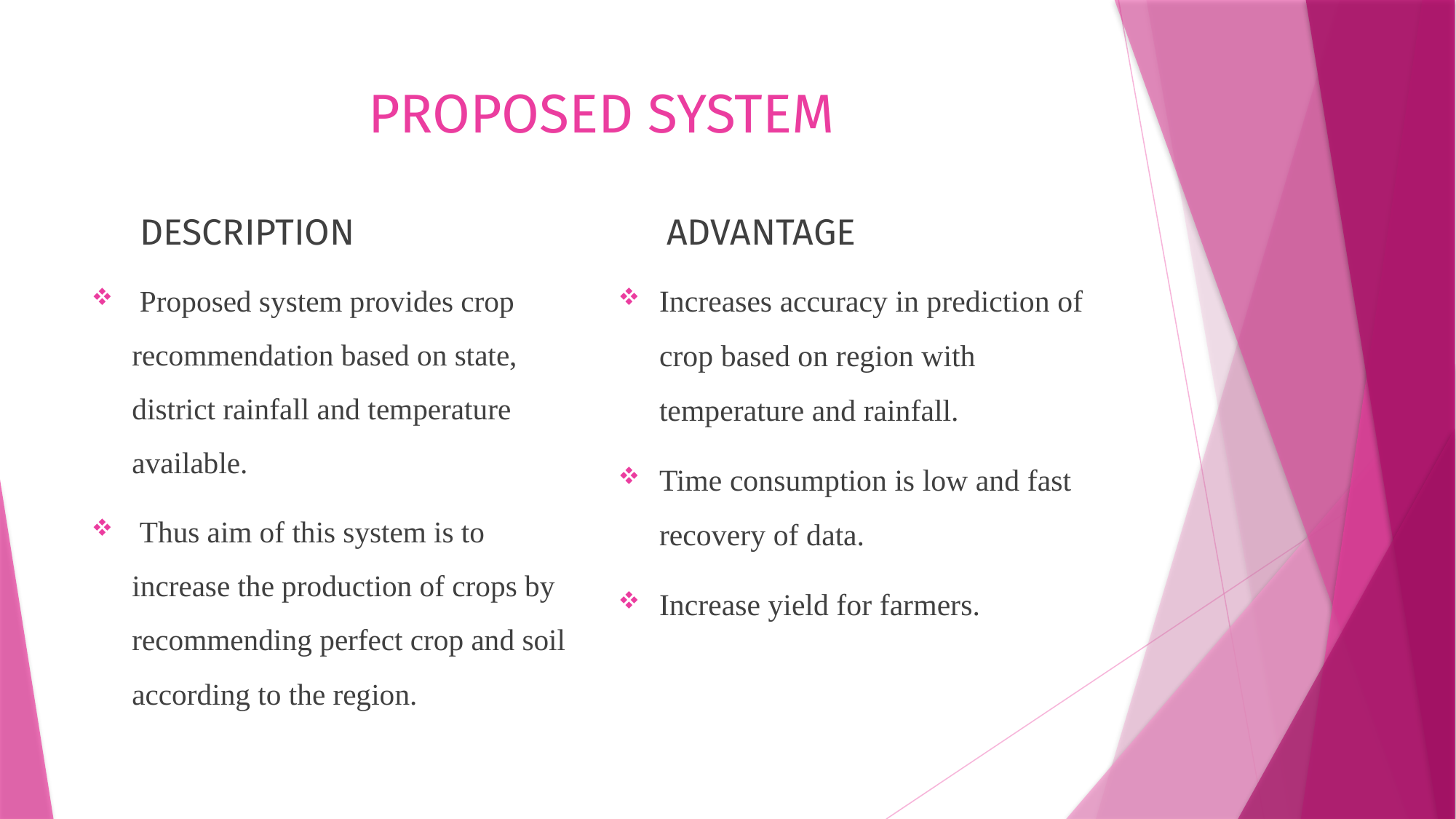

# PROPOSED SYSTEM
     DESCRIPTION
     ADVANTAGE
 Proposed system provides crop recommendation based on state, district rainfall and temperature available.
 Thus aim of this system is to increase the production of crops by recommending perfect crop and soil according to the region.
Increases accuracy in prediction of crop based on region with temperature and rainfall.
Time consumption is low and fast recovery of data.
Increase yield for farmers.